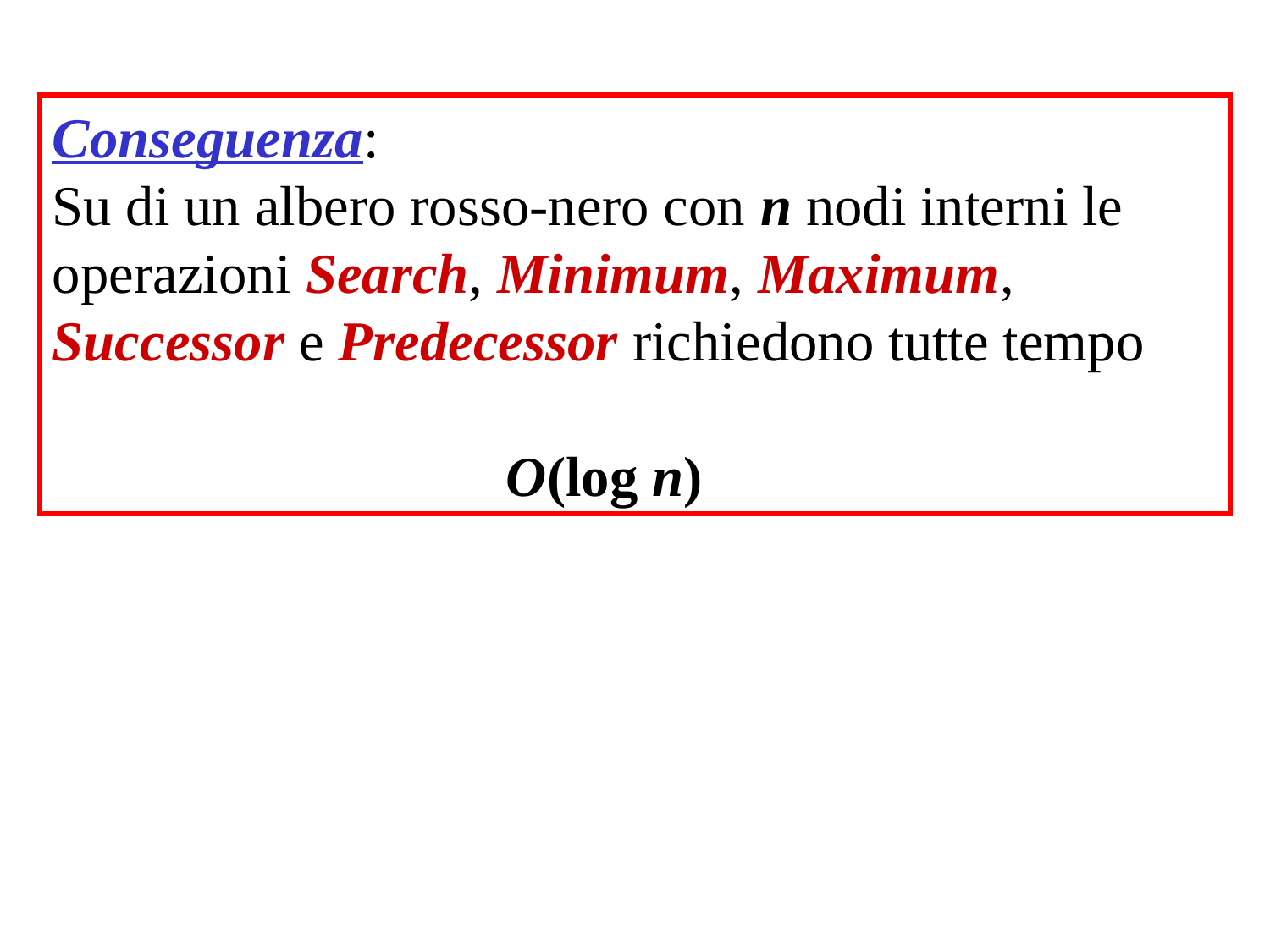

Conseguenza:
Su di un albero rosso-nero con n nodi interni le operazioni Search, Minimum, Maximum, Successor e Predecessor richiedono tutte tempo

                                O(log n)